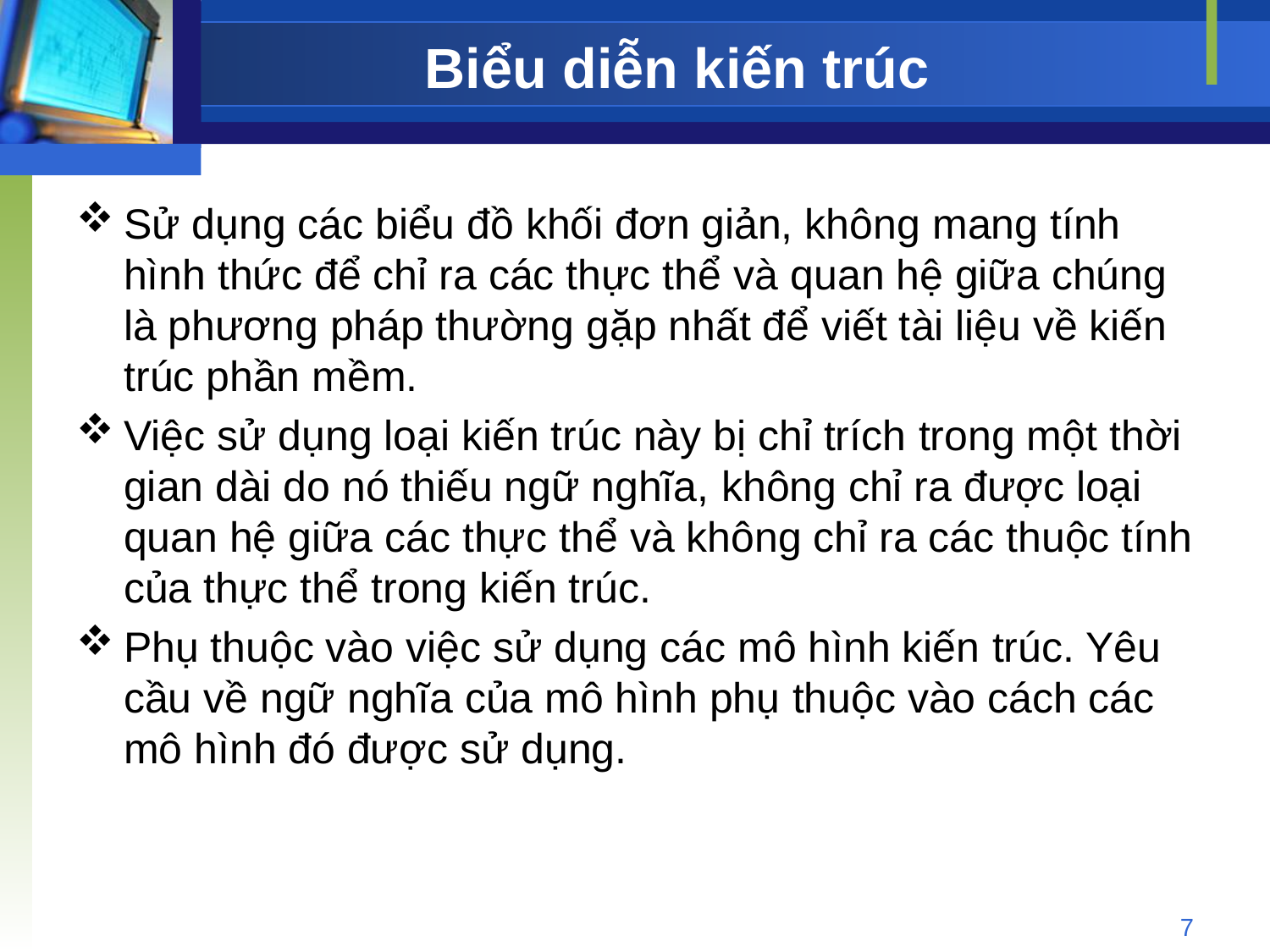

# Biểu diễn kiến trúc
Sử dụng các biểu đồ khối đơn giản, không mang tính hình thức để chỉ ra các thực thể và quan hệ giữa chúng là phương pháp thường gặp nhất để viết tài liệu về kiến trúc phần mềm.
Việc sử dụng loại kiến trúc này bị chỉ trích trong một thời gian dài do nó thiếu ngữ nghĩa, không chỉ ra được loại quan hệ giữa các thực thể và không chỉ ra các thuộc tính của thực thể trong kiến trúc.
Phụ thuộc vào việc sử dụng các mô hình kiến trúc. Yêu cầu về ngữ nghĩa của mô hình phụ thuộc vào cách các mô hình đó được sử dụng.

7